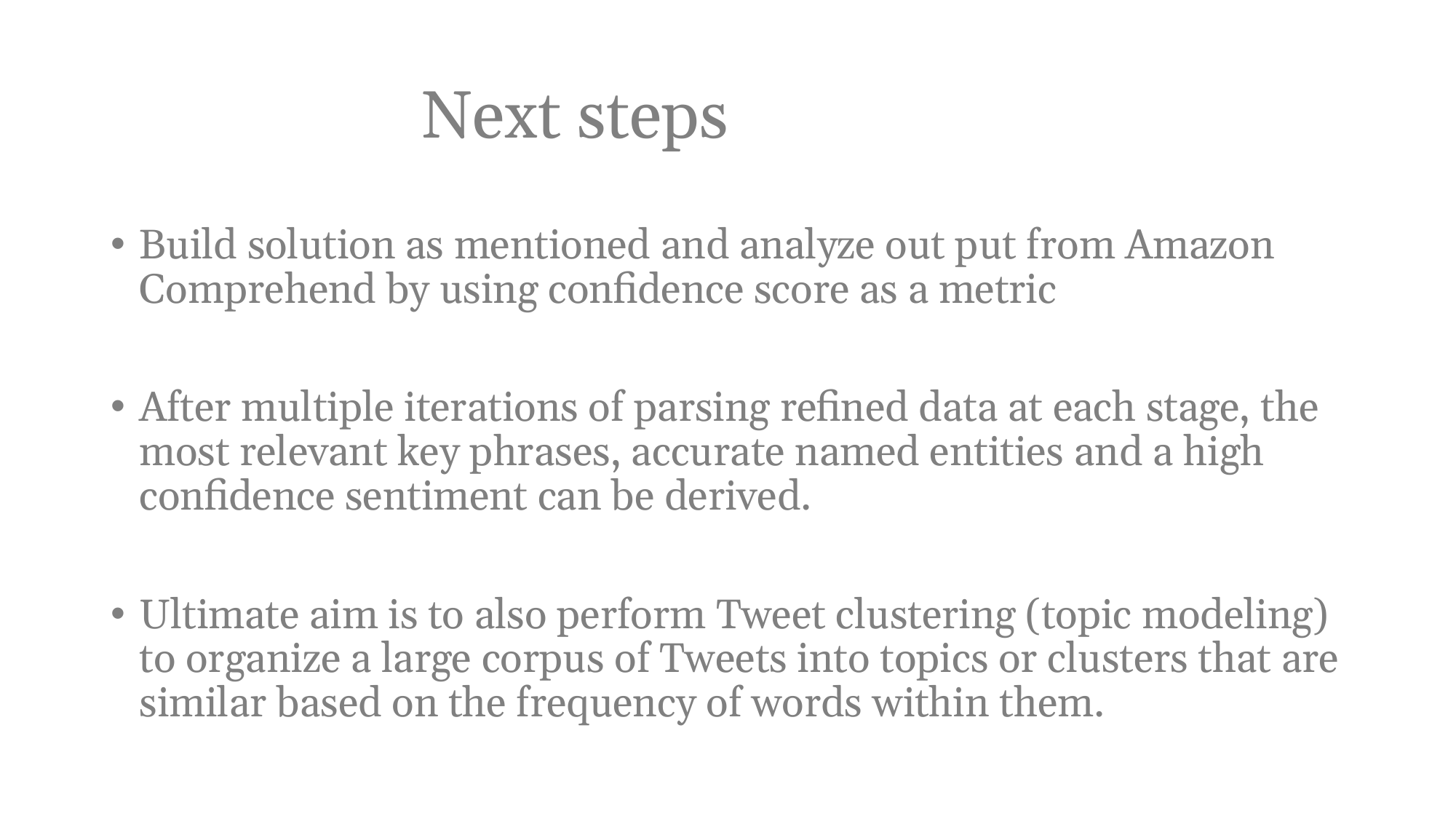

# Next steps
Build solution as mentioned and analyze out put from Amazon Comprehend by using confidence score as a metric

After multiple iterations of parsing refined data at each stage, the most relevant key phrases, accurate named entities and a high confidence sentiment can be derived.

Ultimate aim is to also perform Tweet clustering (topic modeling) to organize a large corpus of Tweets into topics or clusters that are similar based on the frequency of words within them.